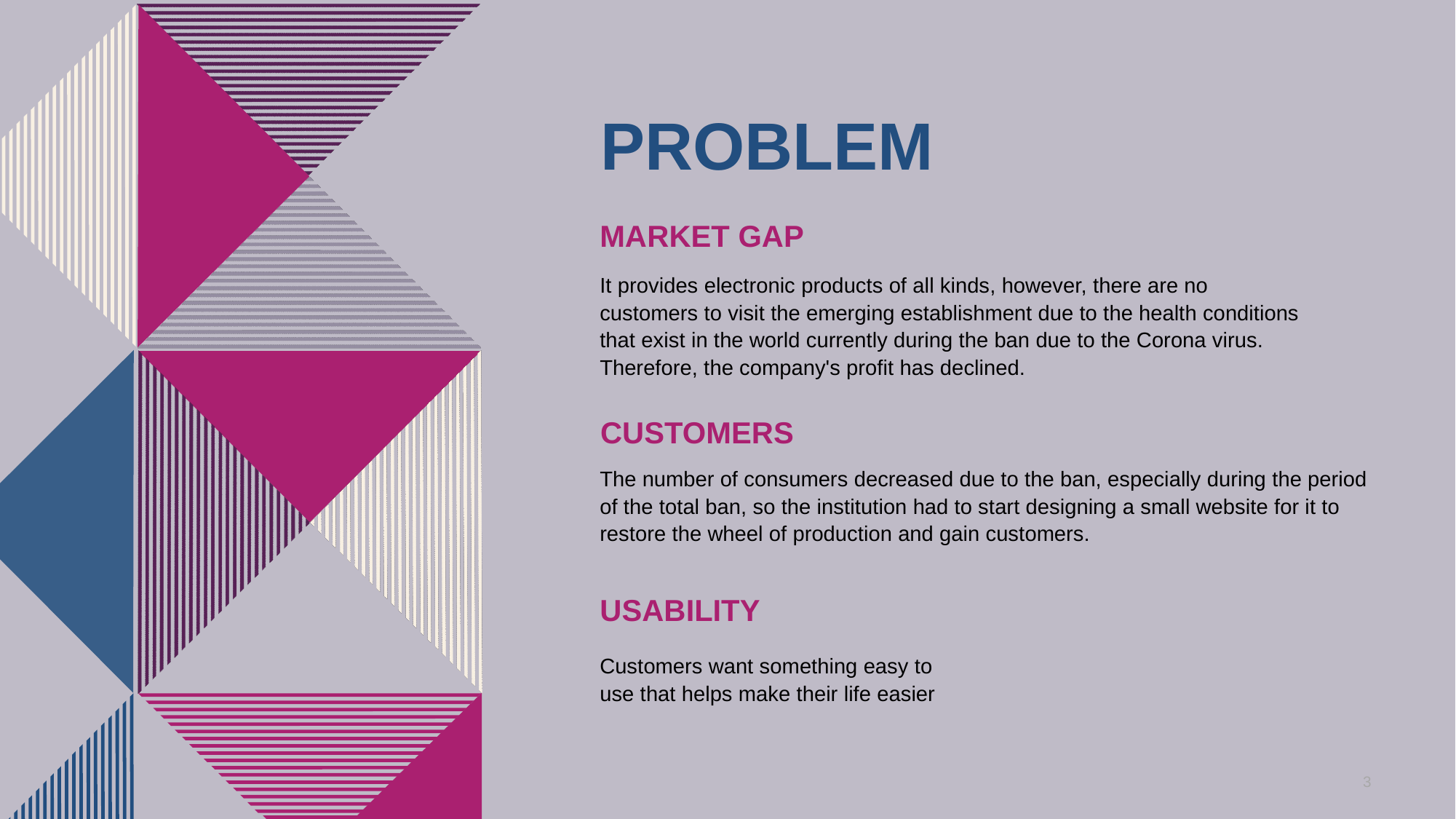

# PROBLEM
MARKET GAP
It provides electronic products of all kinds, however, there are no customers to visit the emerging establishment due to the health conditions that exist in the world currently during the ban due to the Corona virus.
Therefore, the company's profit has declined.
CUSTOMERS
The number of consumers decreased due to the ban, especially during the period of the total ban, so the institution had to start designing a small website for it to restore the wheel of production and gain customers.
USABILITY
Customers want something easy to use that helps make their life easier
3